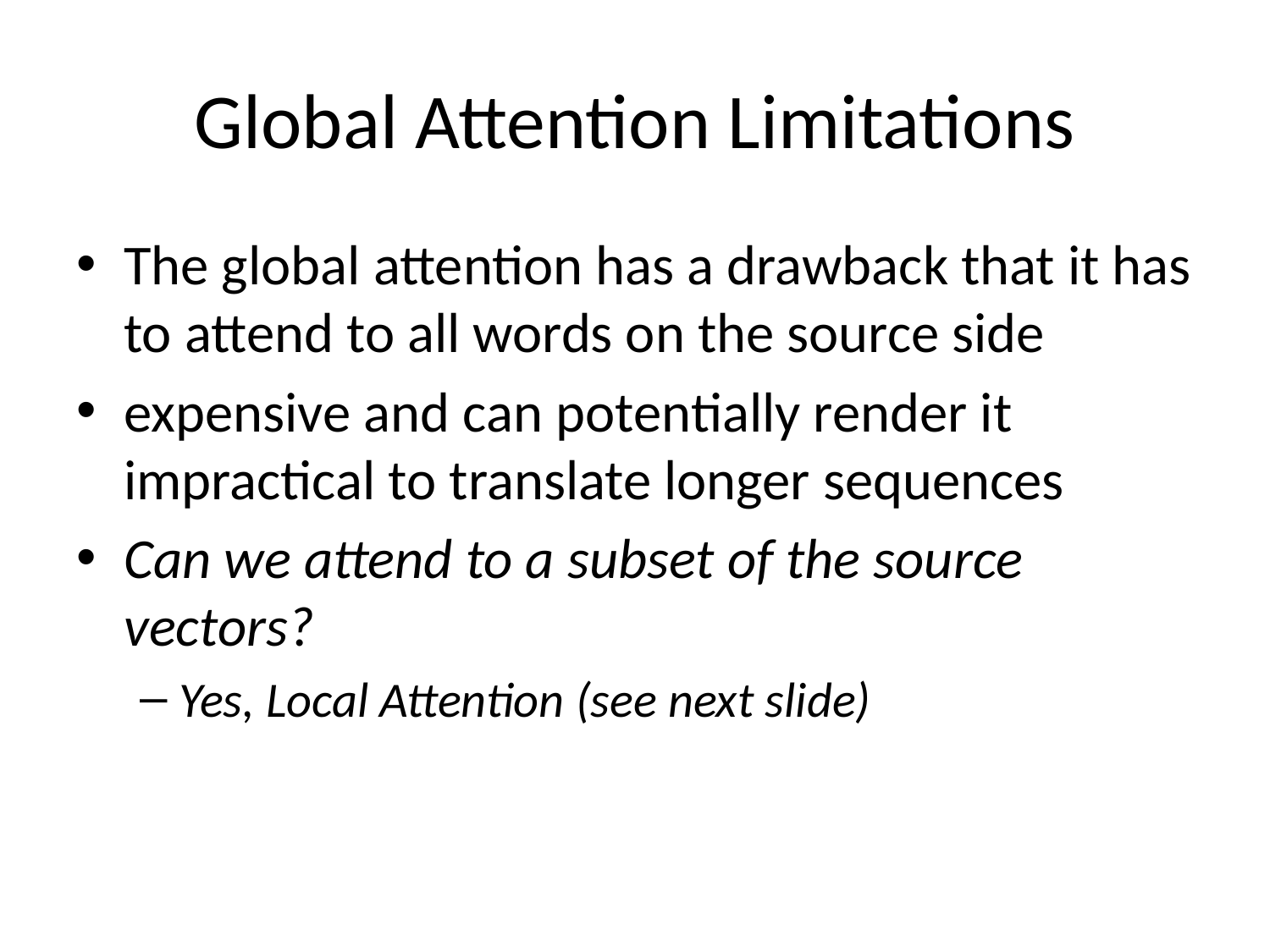

# Global Attention Limitations
The global attention has a drawback that it has to attend to all words on the source side
expensive and can potentially render it impractical to translate longer sequences
Can we attend to a subset of the source vectors?
Yes, Local Attention (see next slide)